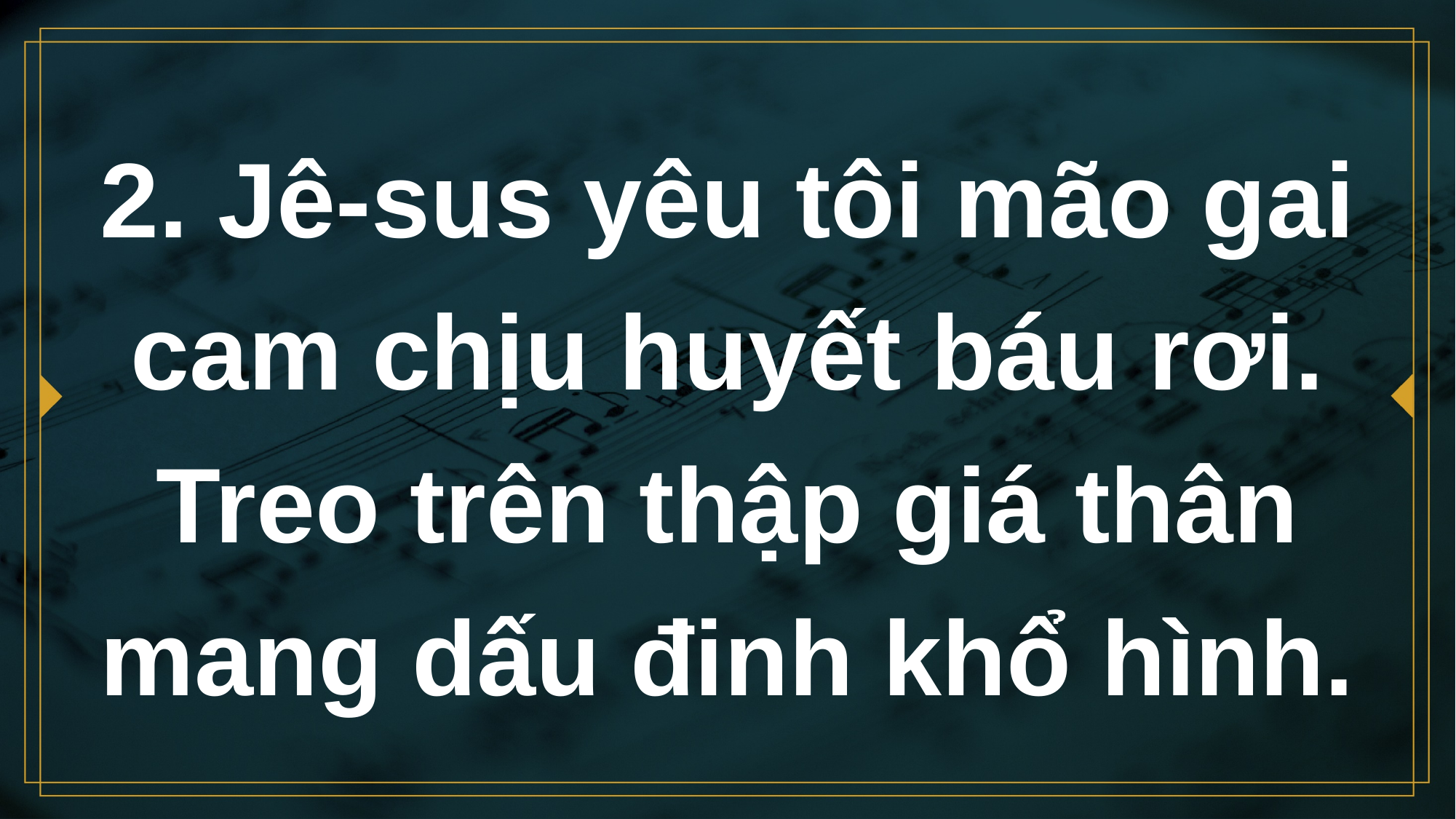

# 2. Jê-sus yêu tôi mão gai cam chịu huyết báu rơi. Treo trên thập giá thân mang dấu đinh khổ hình.